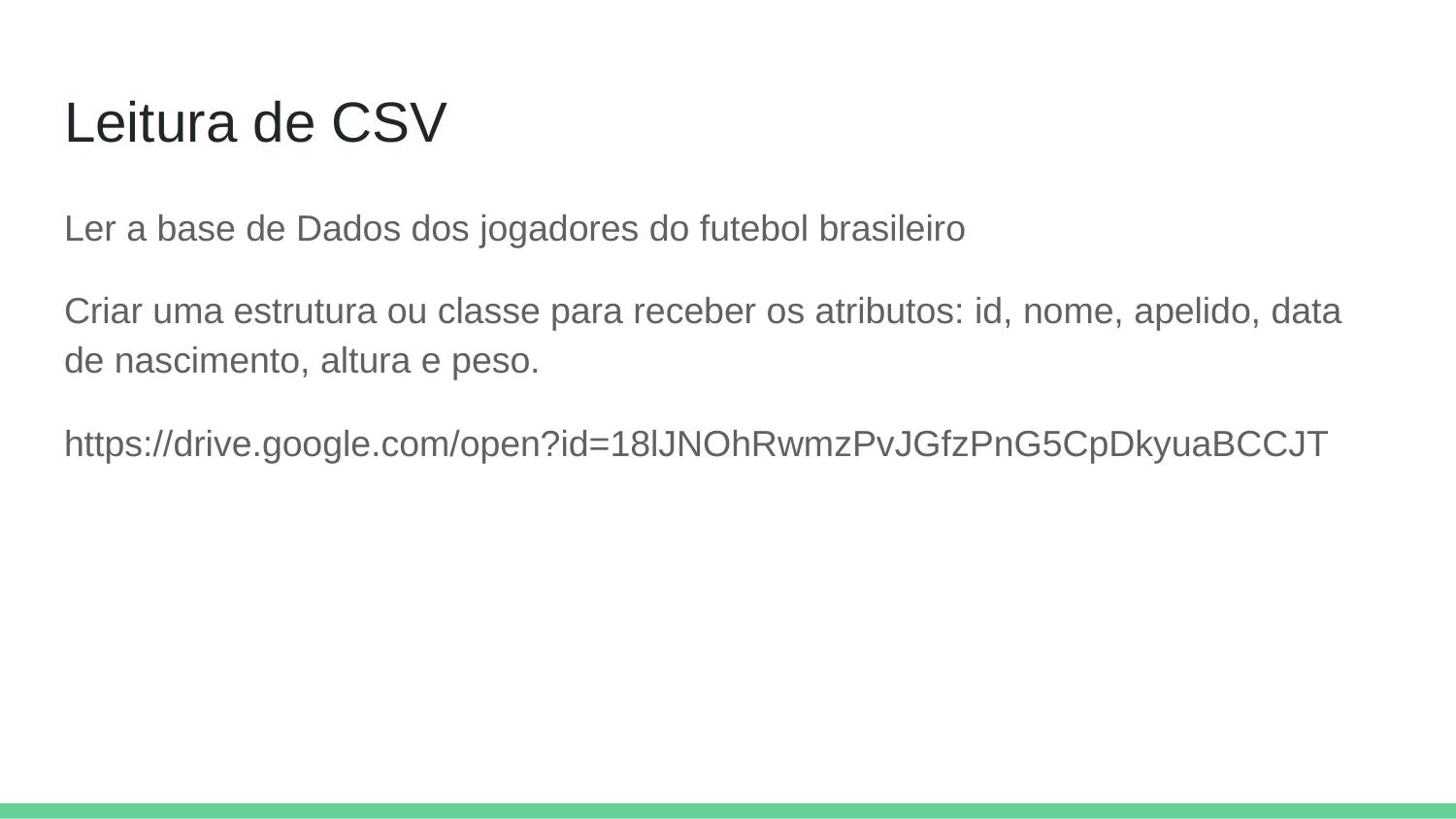

# Leitura de CSV
Ler a base de Dados dos jogadores do futebol brasileiro
Criar uma estrutura ou classe para receber os atributos: id, nome, apelido, data de nascimento, altura e peso.
https://drive.google.com/open?id=18lJNOhRwmzPvJGfzPnG5CpDkyuaBCCJT